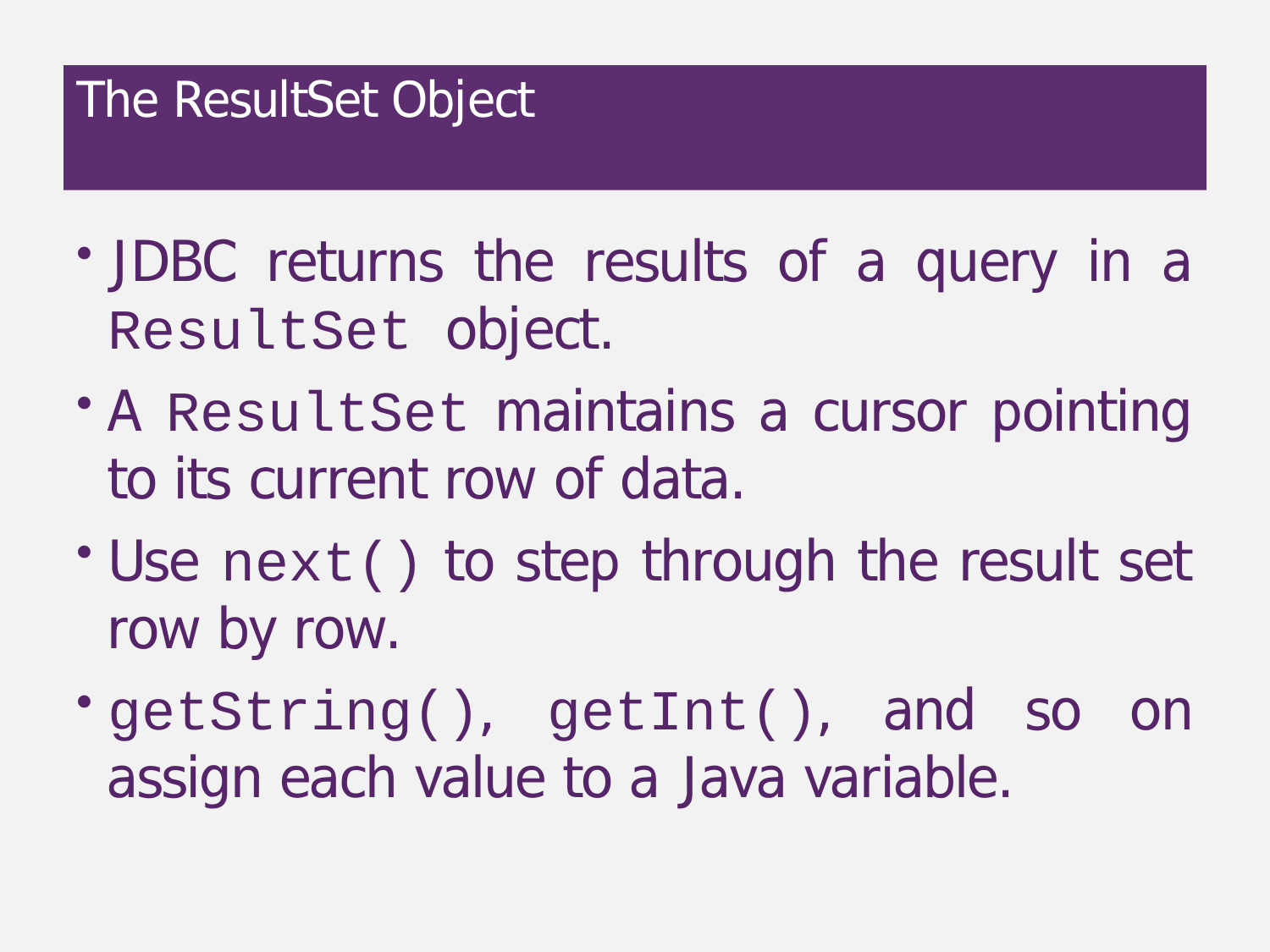

# The ResultSet Object
JDBC returns the results of a query in a ResultSet object.
A ResultSet maintains a cursor pointing to its current row of data.
Use next() to step through the result set row by row.
getString(), getInt(), and so on assign each value to a Java variable.